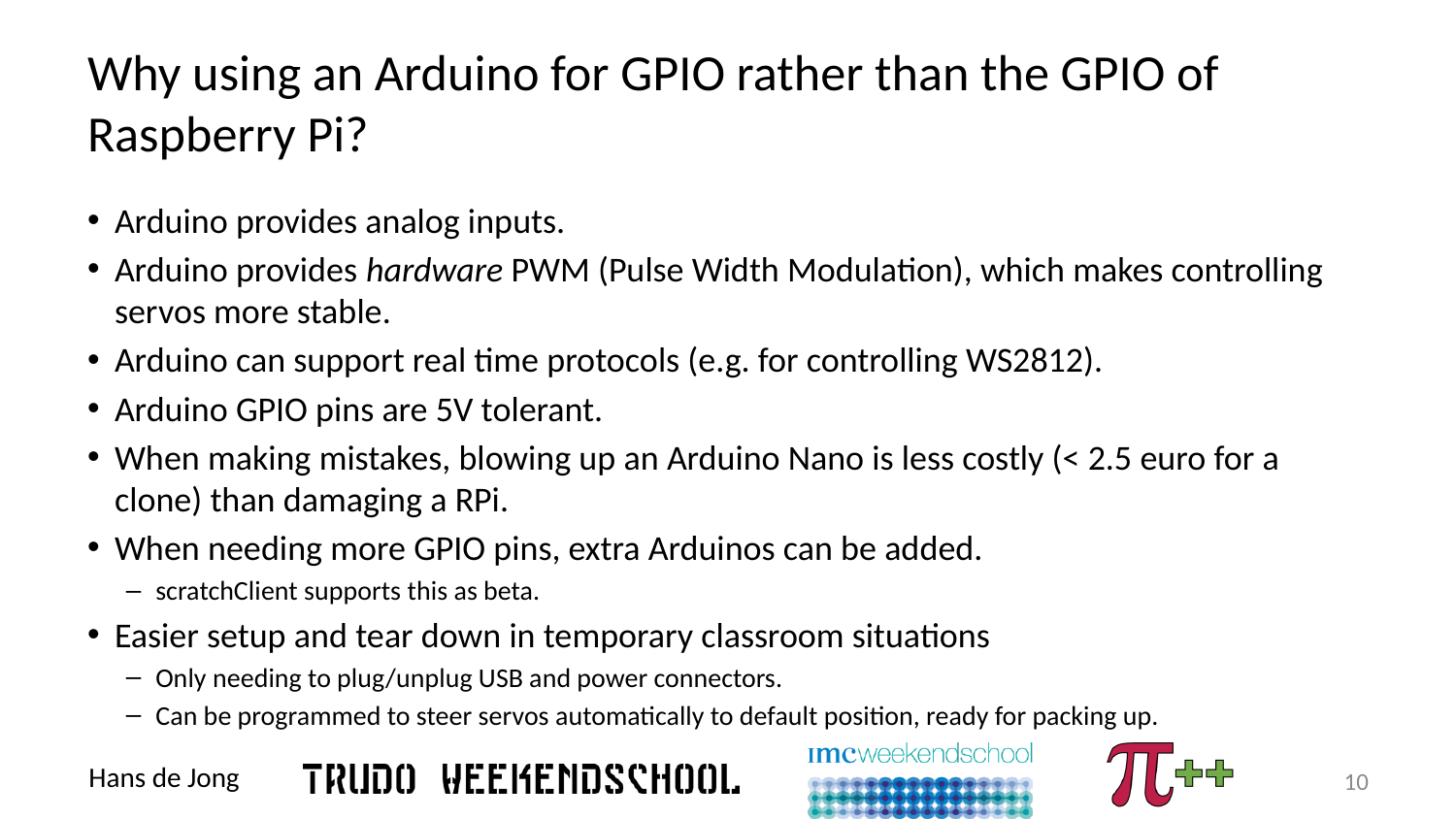

# Why using an Arduino for GPIO rather than the GPIO of Raspberry Pi?
Arduino provides analog inputs.
Arduino provides hardware PWM (Pulse Width Modulation), which makes controlling servos more stable.
Arduino can support real time protocols (e.g. for controlling WS2812).
Arduino GPIO pins are 5V tolerant.
When making mistakes, blowing up an Arduino Nano is less costly (< 2.5 euro for a clone) than damaging a RPi.
When needing more GPIO pins, extra Arduinos can be added.
scratchClient supports this as beta.
Easier setup and tear down in temporary classroom situations
Only needing to plug/unplug USB and power connectors.
Can be programmed to steer servos automatically to default position, ready for packing up.
10